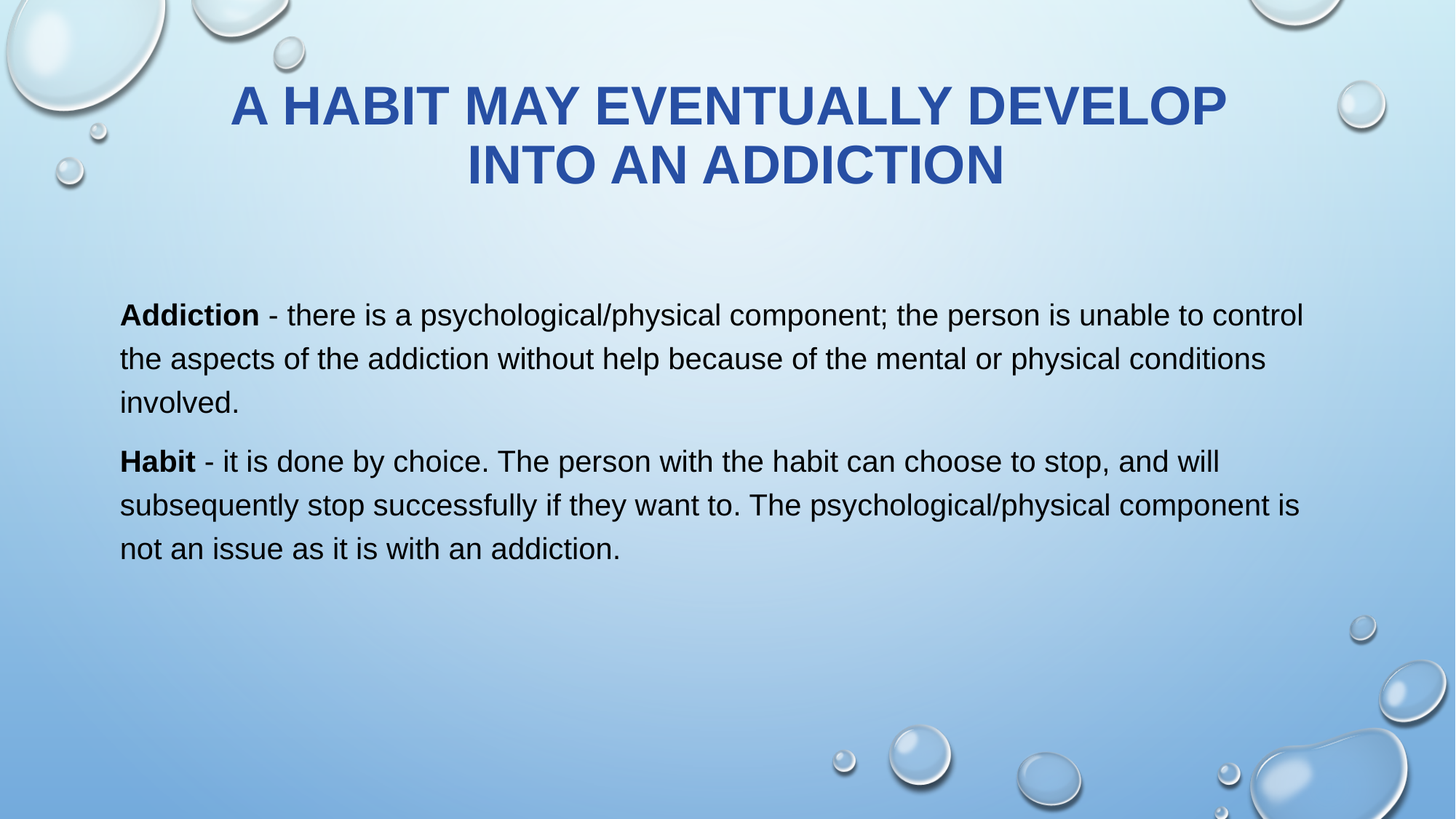

# A habit may eventually develop into an addiction
Addiction - there is a psychological/physical component; the person is unable to control the aspects of the addiction without help because of the mental or physical conditions involved.
Habit - it is done by choice. The person with the habit can choose to stop, and will subsequently stop successfully if they want to. The psychological/physical component is not an issue as it is with an addiction.